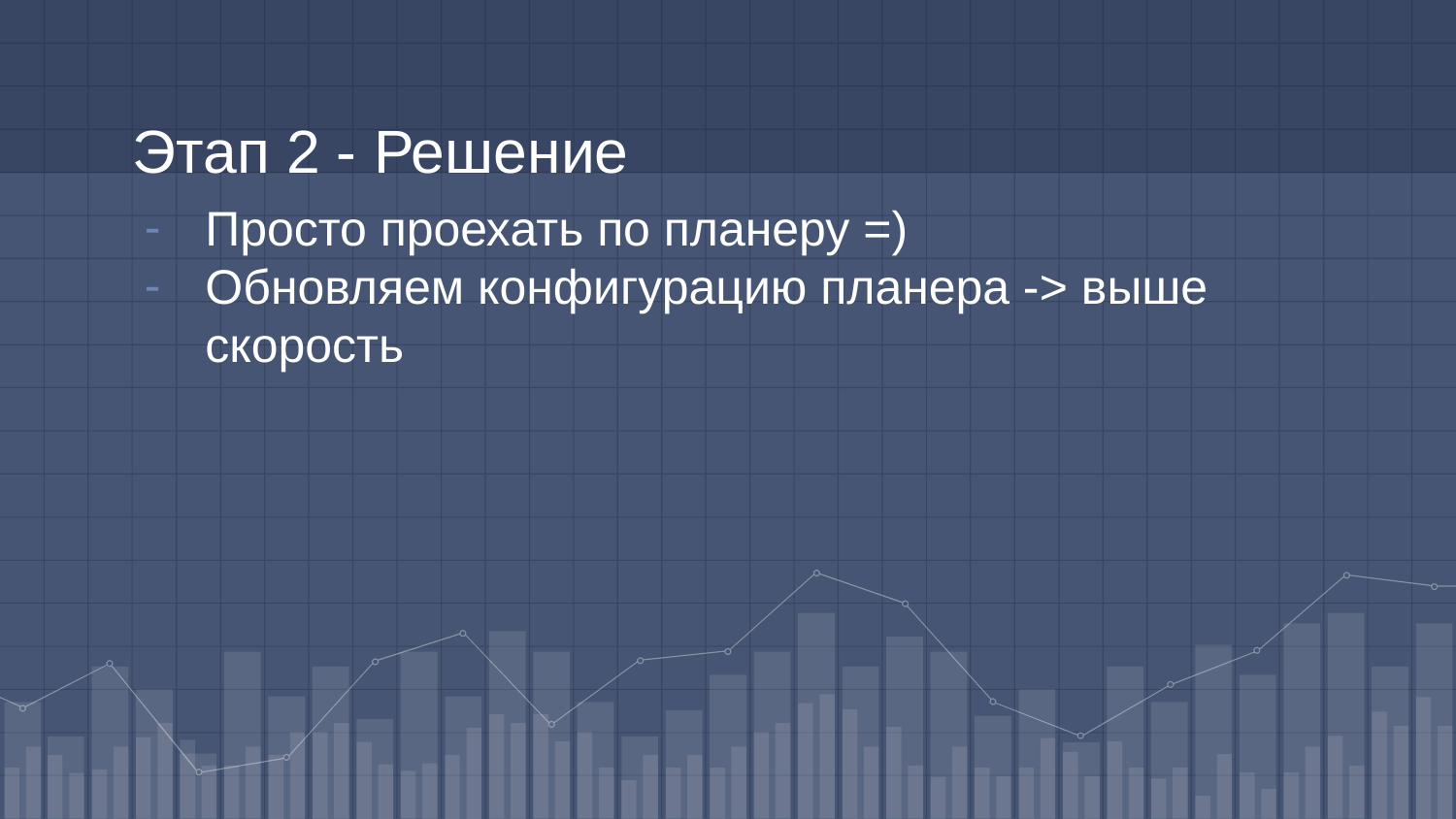

# Этап 2 - Решение
Просто проехать по планеру =)
Обновляем конфигурацию планера -> выше скорость